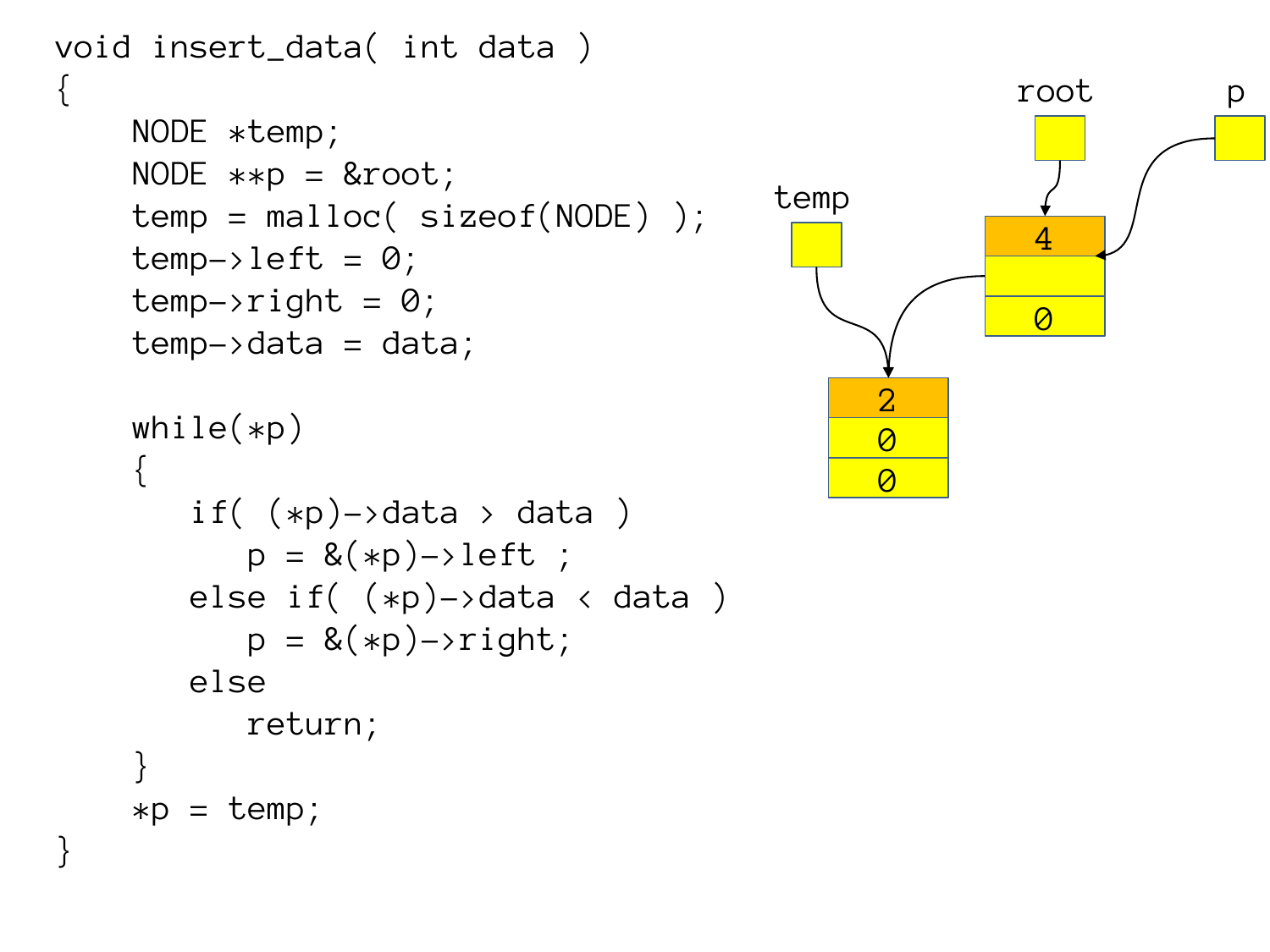

void insert_data( int data )
{
    NODE *temp;
    NODE **p = &root;
    temp = malloc( sizeof(NODE) );
    temp->left = 0;
    temp->right = 0;
    temp->data = data;

    while(*p)
    {
       if( (*p)->data > data )
          p = &(*p)->left ;
       else if( (*p)->data < data )
          p = &(*p)->right;
       else
          return;
    }
    *p = temp;
}
root
p

temp
4

0
2
0
0